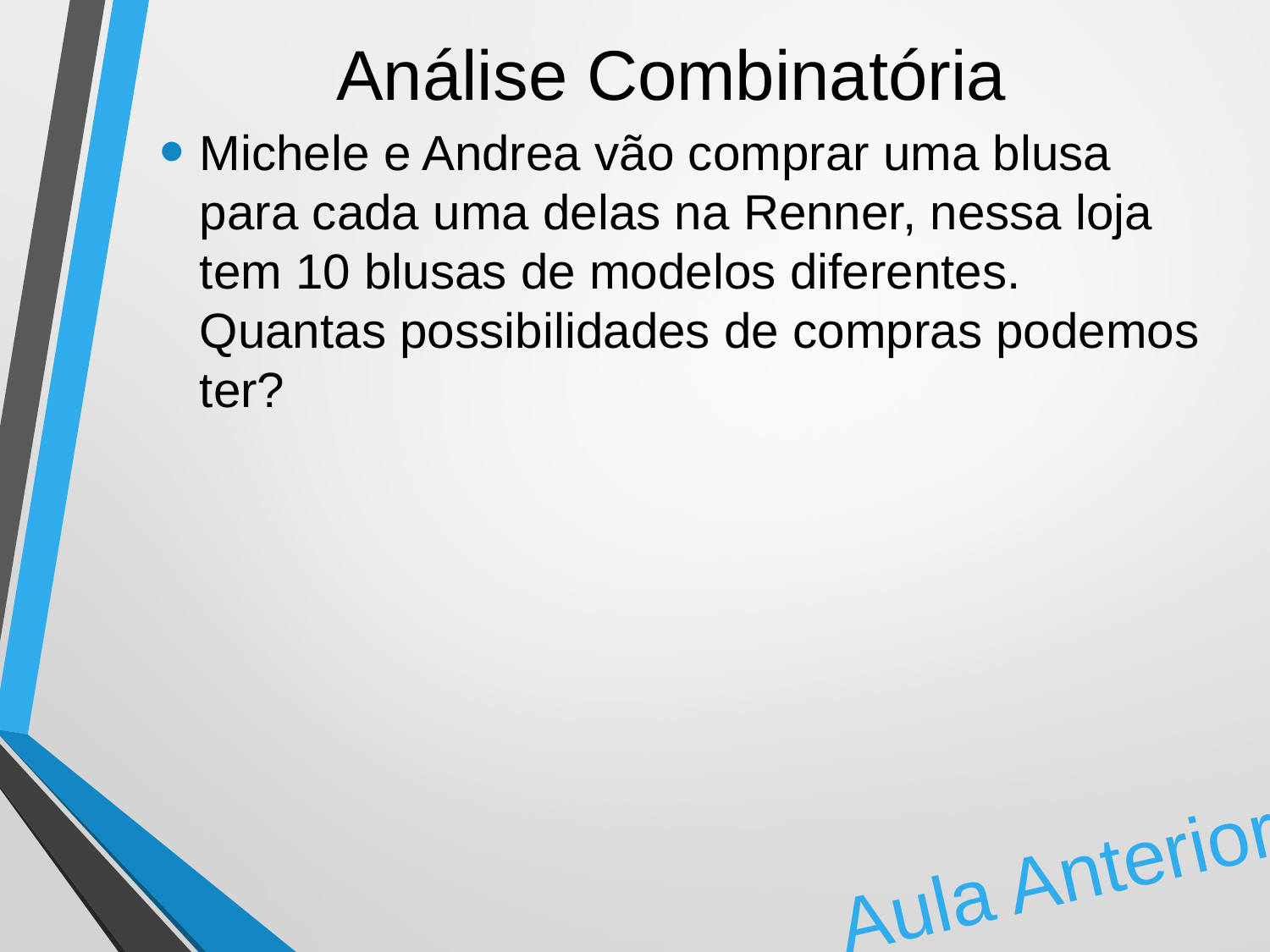

# Análise Combinatória
Michele e Andrea vão comprar uma blusa para cada uma delas na Renner, nessa loja tem 10 blusas de modelos diferentes. Quantas possibilidades de compras podemos ter?

Aula Anterior